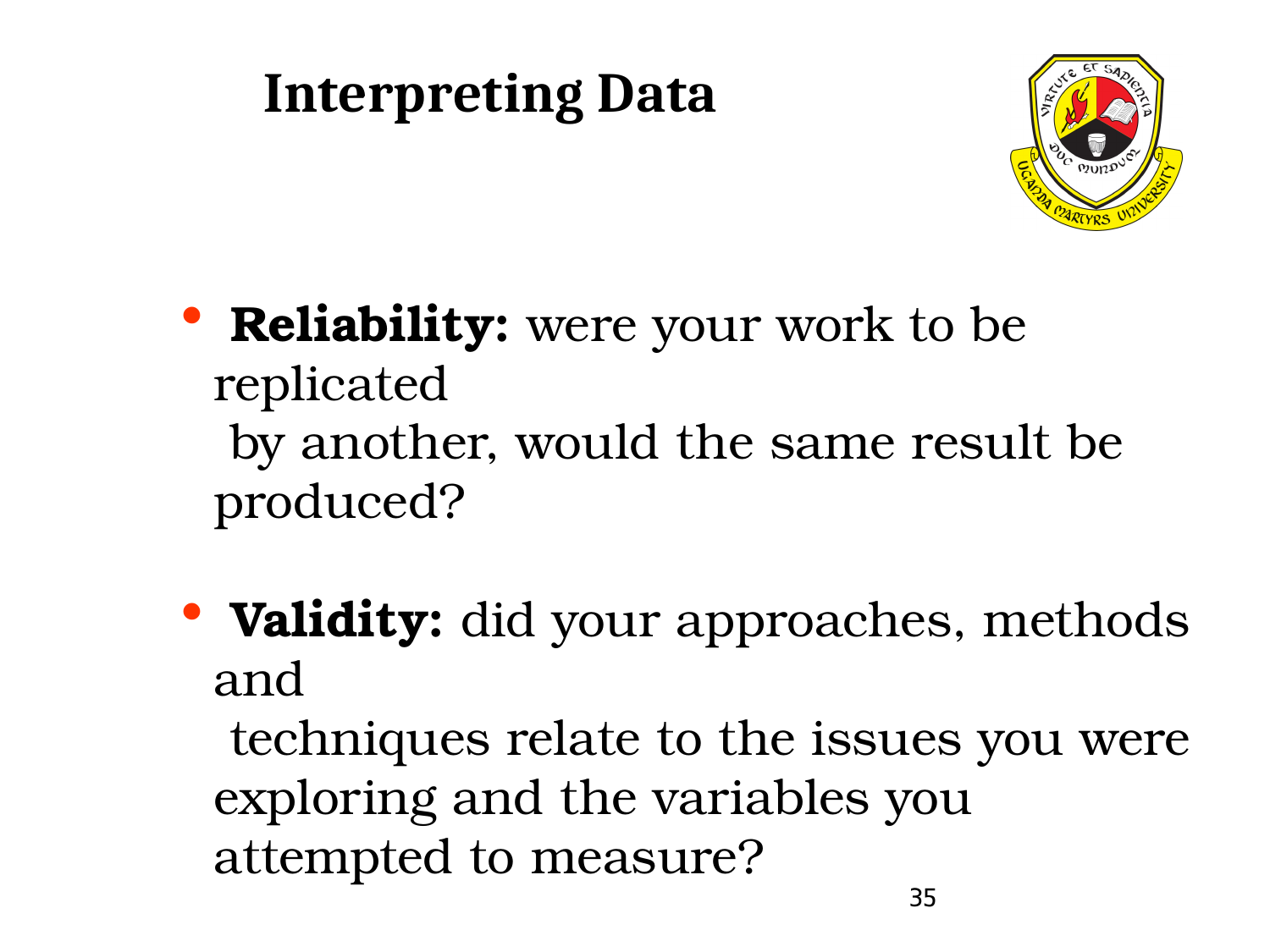

Interpreting Data
 Reliability: were your work to be replicated
 by another, would the same result be produced?

 Validity: did your approaches, methods and
 techniques relate to the issues you were exploring and the variables you attempted to measure?
35